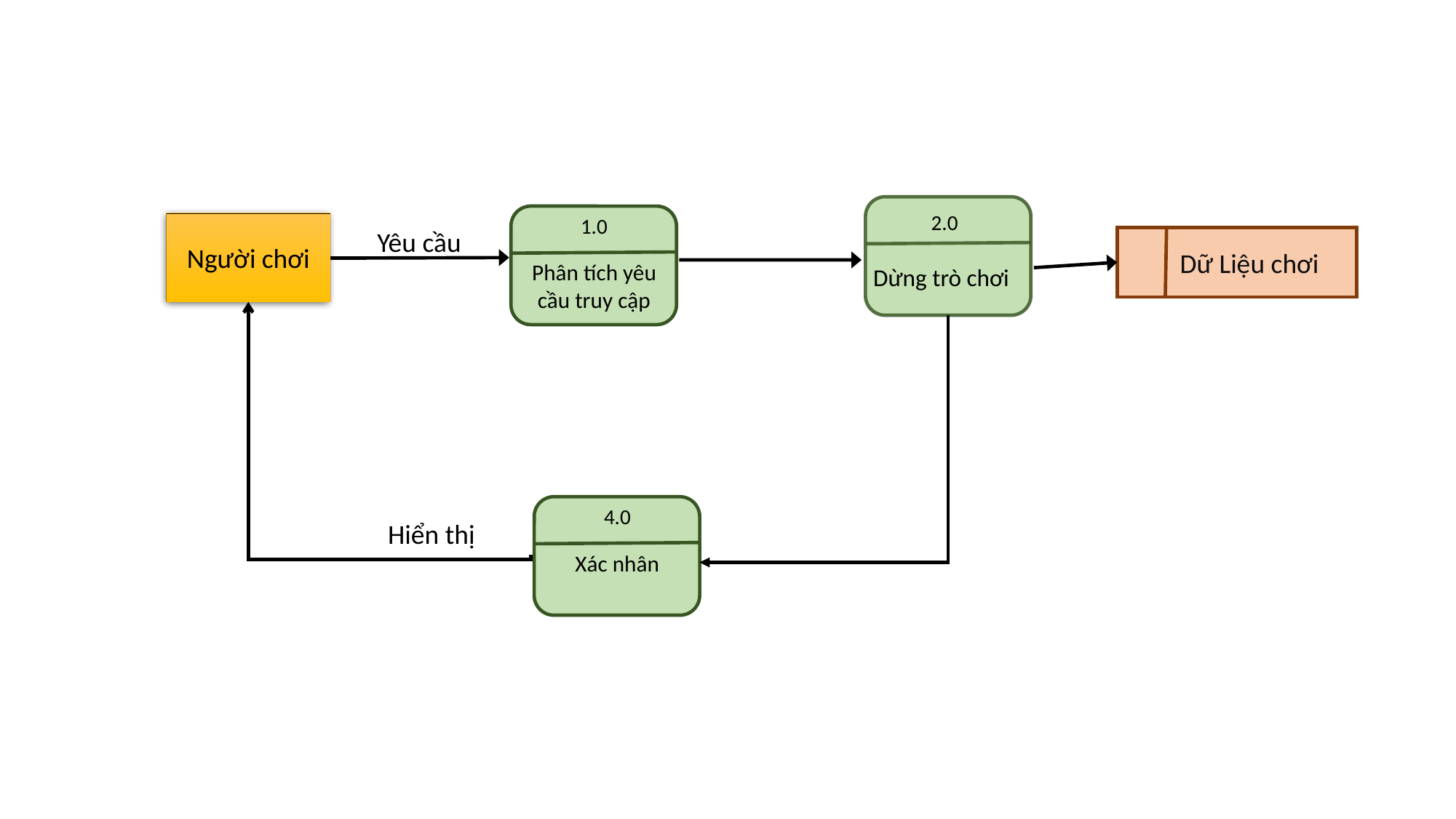

2.0

1.0
Người chơi
Yêu cầu
    Dữ Liệu chơi
Phân tích yêu cầu truy cập
Dừng trò chơi

4.0
Hiển thị
Xác nhân